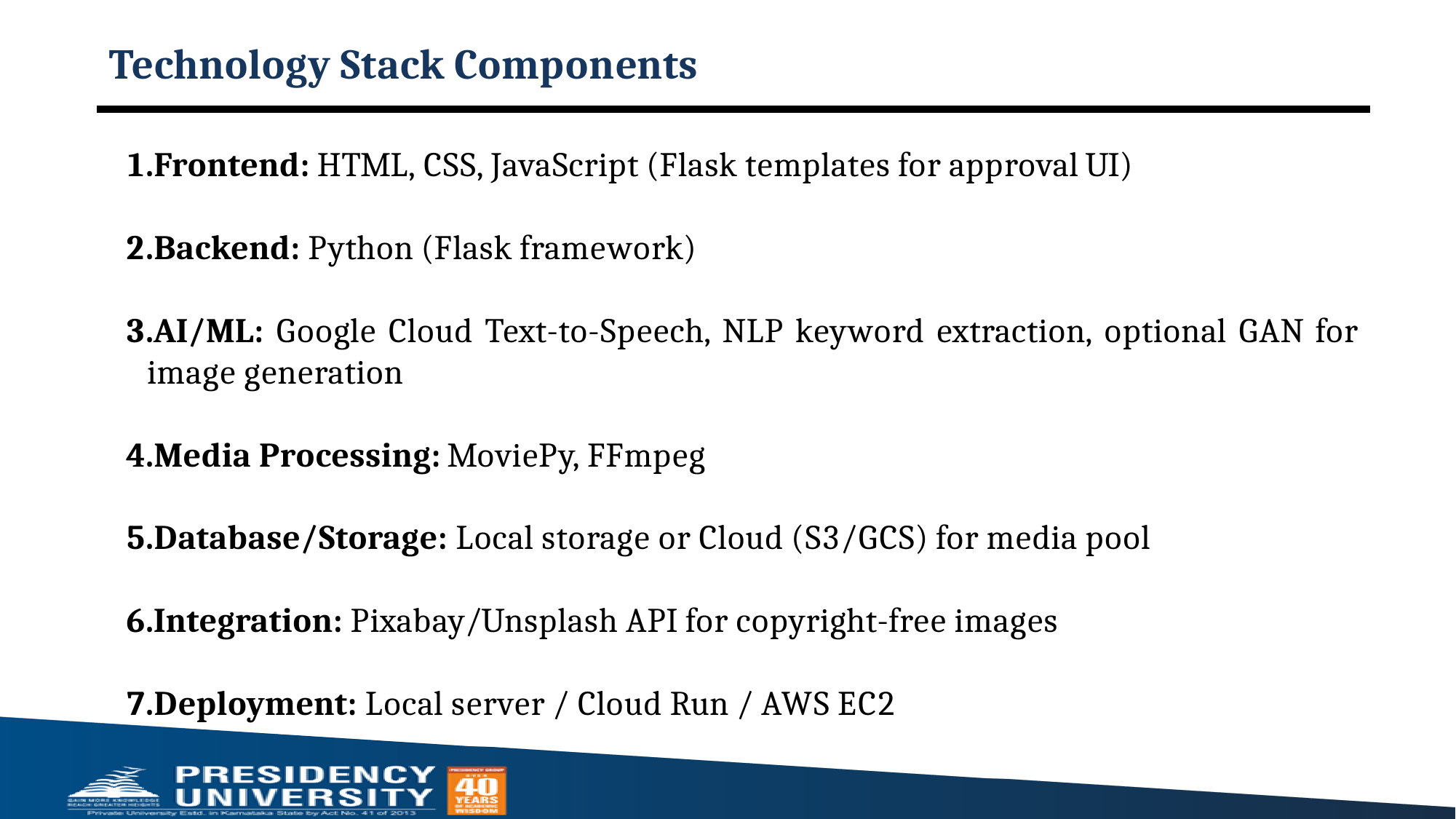

# Technology Stack Components
1.Frontend: HTML, CSS, JavaScript (Flask templates for approval UI)

2.Backend: Python (Flask framework)

3.AI/ML: Google Cloud Text-to-Speech, NLP keyword extraction, optional GAN for image generation

4.Media Processing: MoviePy, FFmpeg

5.Database/Storage: Local storage or Cloud (S3/GCS) for media pool

6.Integration: Pixabay/Unsplash API for copyright-free images

7.Deployment: Local server / Cloud Run / AWS EC2